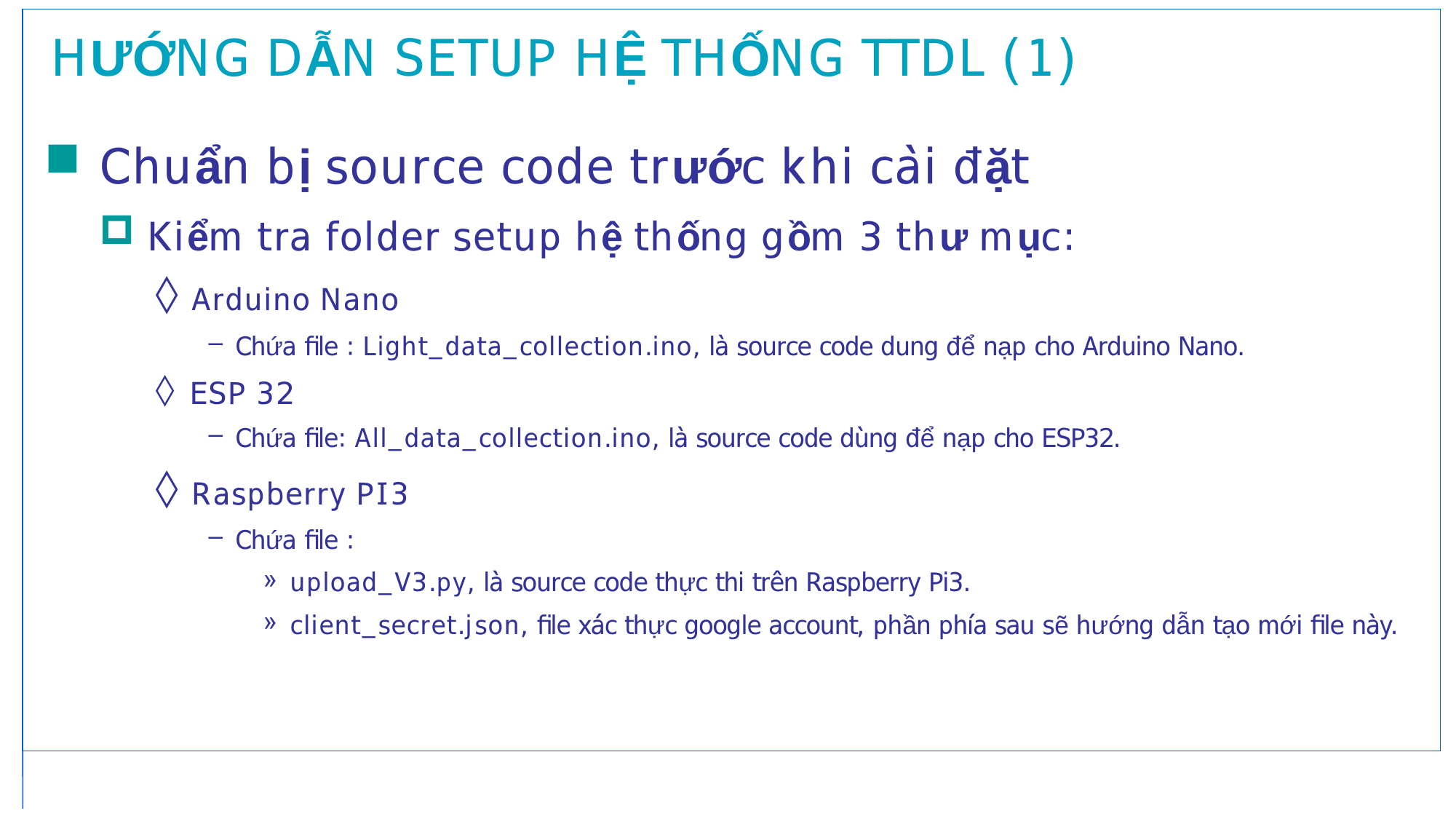

# HƯỚNG DẪN SETUP HỆ THỐNG TTDL (1)
 Chuẩn bị source code trước khi cài đặt
 Kiểm tra folder setup hệ thống gồm 3 thư mục:
 Arduino Nano
Chứa file : Light_data_collection.ino, là source code dung để nạp cho Arduino Nano.
 ESP 32
Chứa file: All_data_collection.ino, là source code dùng để nạp cho ESP32.
 Raspberry PI3
Chứa file :
upload_V3.py, là source code thực thi trên Raspberry Pi3.
client_secret.json, file xác thực google account, phần phía sau sẽ hướng dẫn tạo mới file này.